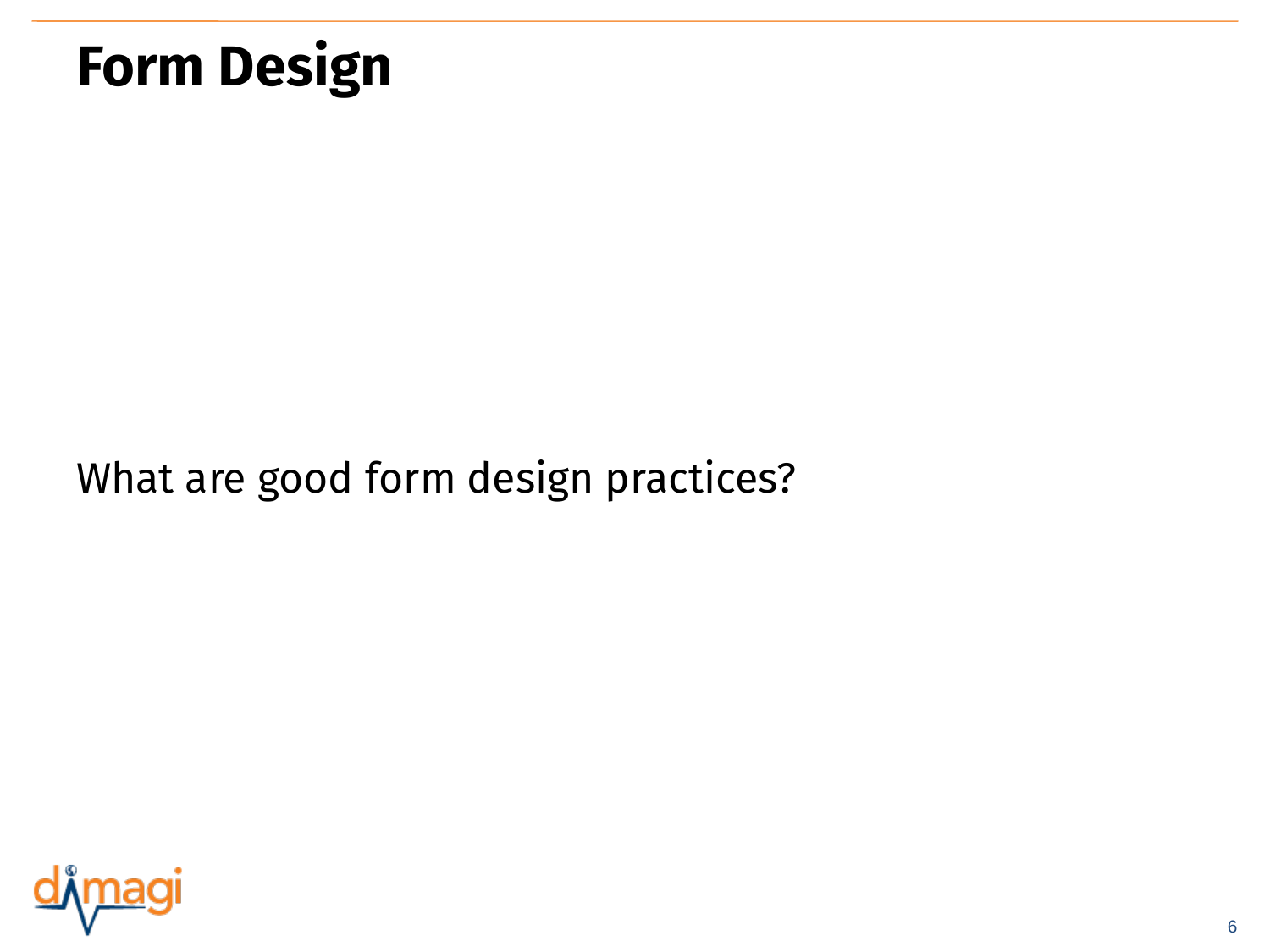

# Form Design

What are good form design practices?